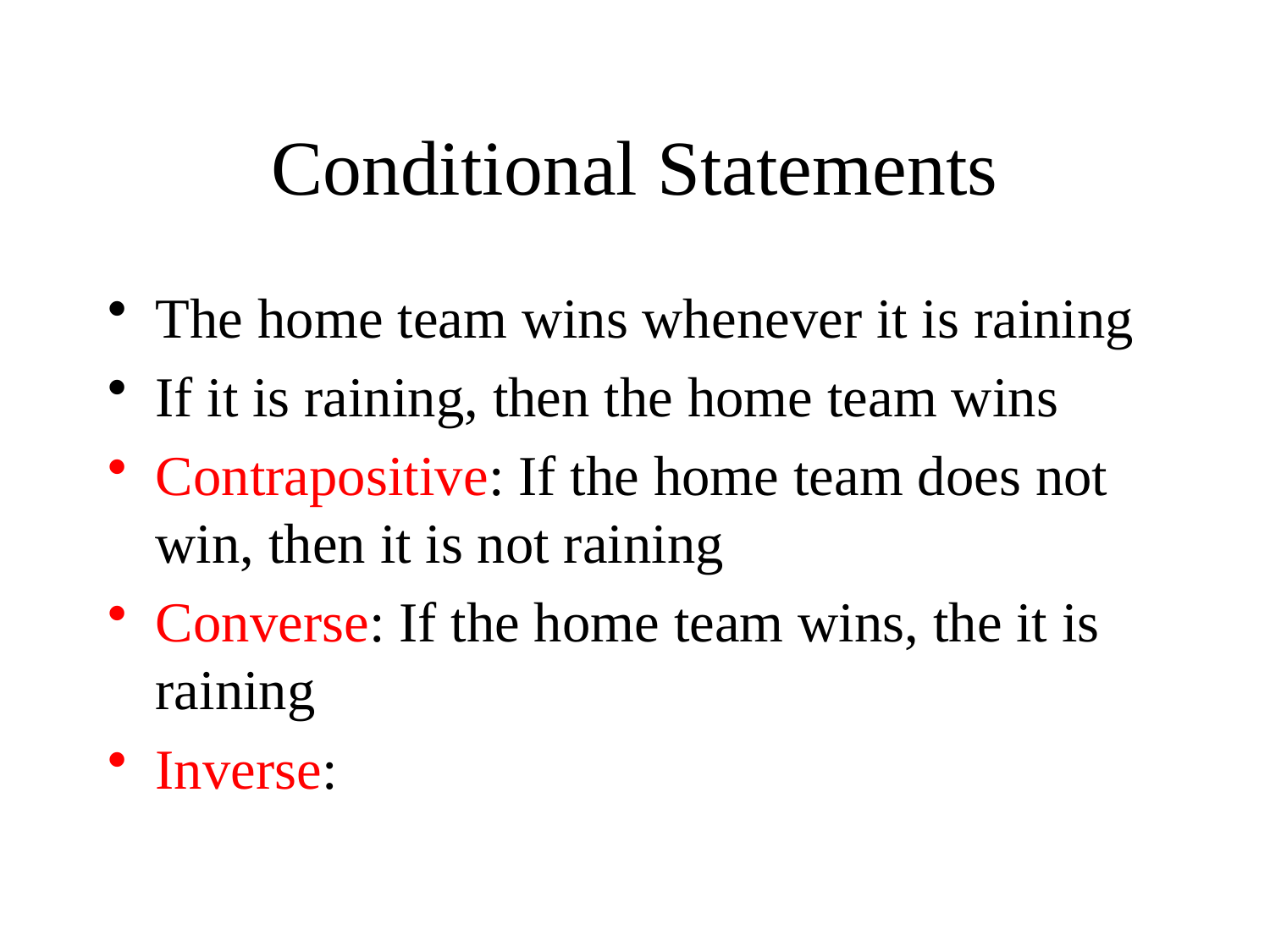

# Conditional Statements
The home team wins whenever it is raining
If it is raining, then the home team wins
Contrapositive: If the home team does not win, then it is not raining
Converse: If the home team wins, the it is raining
Inverse: